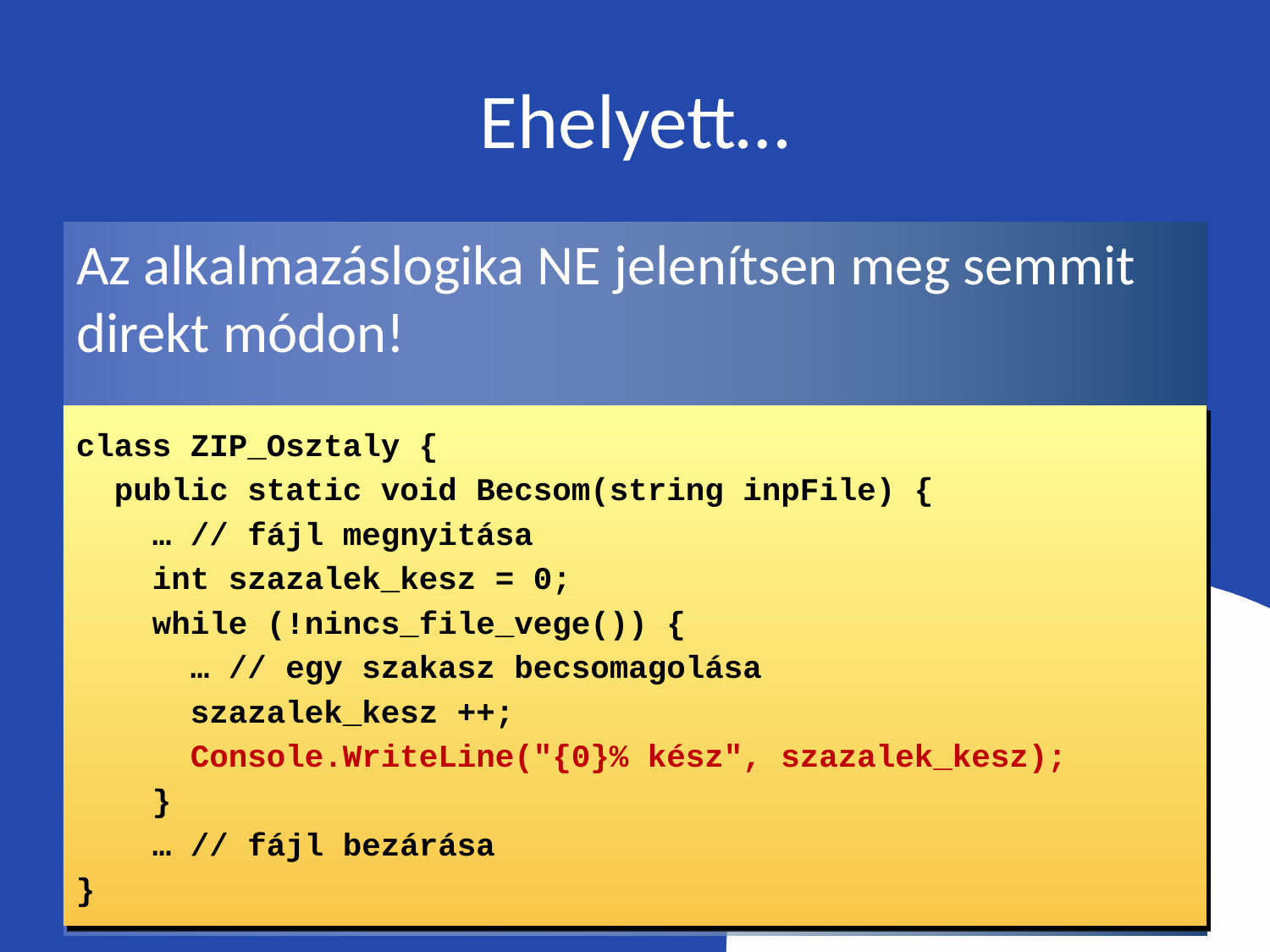

# Ehelyett…
Az alkalmazáslogika NE jelenítsen meg semmit direkt módon!
class ZIP_Osztaly {
  public static void Becsom(string inpFile) {
    … // fájl megnyitása
    int szazalek_kesz = 0;
    while (!nincs_file_vege()) {
      … // egy szakasz becsomagolása
      szazalek_kesz ++;
      Console.WriteLine("{0}% kész", szazalek_kesz);
    }
    … // fájl bezárása
}